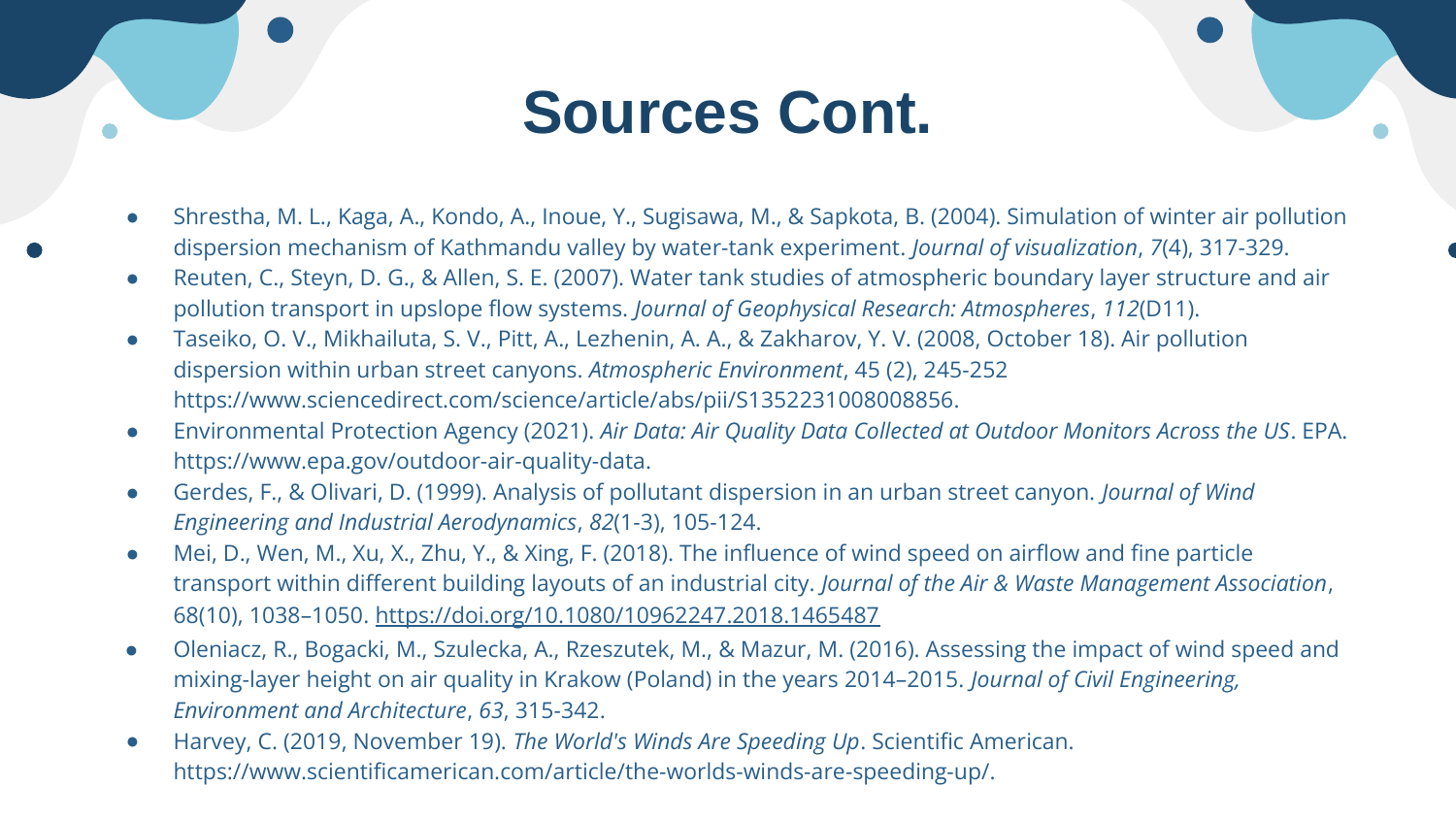

# Sources Cont.
Shrestha, M. L., Kaga, A., Kondo, A., Inoue, Y., Sugisawa, M., & Sapkota, B. (2004). Simulation of winter air pollution dispersion mechanism of Kathmandu valley by water-tank experiment. Journal of visualization, 7(4), 317-329.
Reuten, C., Steyn, D. G., & Allen, S. E. (2007). Water tank studies of atmospheric boundary layer structure and air pollution transport in upslope flow systems. Journal of Geophysical Research: Atmospheres, 112(D11).
Taseiko, O. V., Mikhailuta, S. V., Pitt, A., Lezhenin, A. A., & Zakharov, Y. V. (2008, October 18). Air pollution dispersion within urban street canyons. Atmospheric Environment, 45 (2), 245-252 https://www.sciencedirect.com/science/article/abs/pii/S1352231008008856.
Environmental Protection Agency (2021). Air Data: Air Quality Data Collected at Outdoor Monitors Across the US. EPA. https://www.epa.gov/outdoor-air-quality-data.
Gerdes, F., & Olivari, D. (1999). Analysis of pollutant dispersion in an urban street canyon. Journal of Wind Engineering and Industrial Aerodynamics, 82(1-3), 105-124.
Mei, D., Wen, M., Xu, X., Zhu, Y., & Xing, F. (2018). The influence of wind speed on airflow and fine particle transport within different building layouts of an industrial city. Journal of the Air & Waste Management Association, 68(10), 1038–1050. https://doi.org/10.1080/10962247.2018.1465487
Oleniacz, R., Bogacki, M., Szulecka, A., Rzeszutek, M., & Mazur, M. (2016). Assessing the impact of wind speed and mixing-layer height on air quality in Krakow (Poland) in the years 2014–2015. Journal of Civil Engineering, Environment and Architecture, 63, 315-342.
Harvey, C. (2019, November 19). The World's Winds Are Speeding Up. Scientific American. https://www.scientificamerican.com/article/the-worlds-winds-are-speeding-up/.